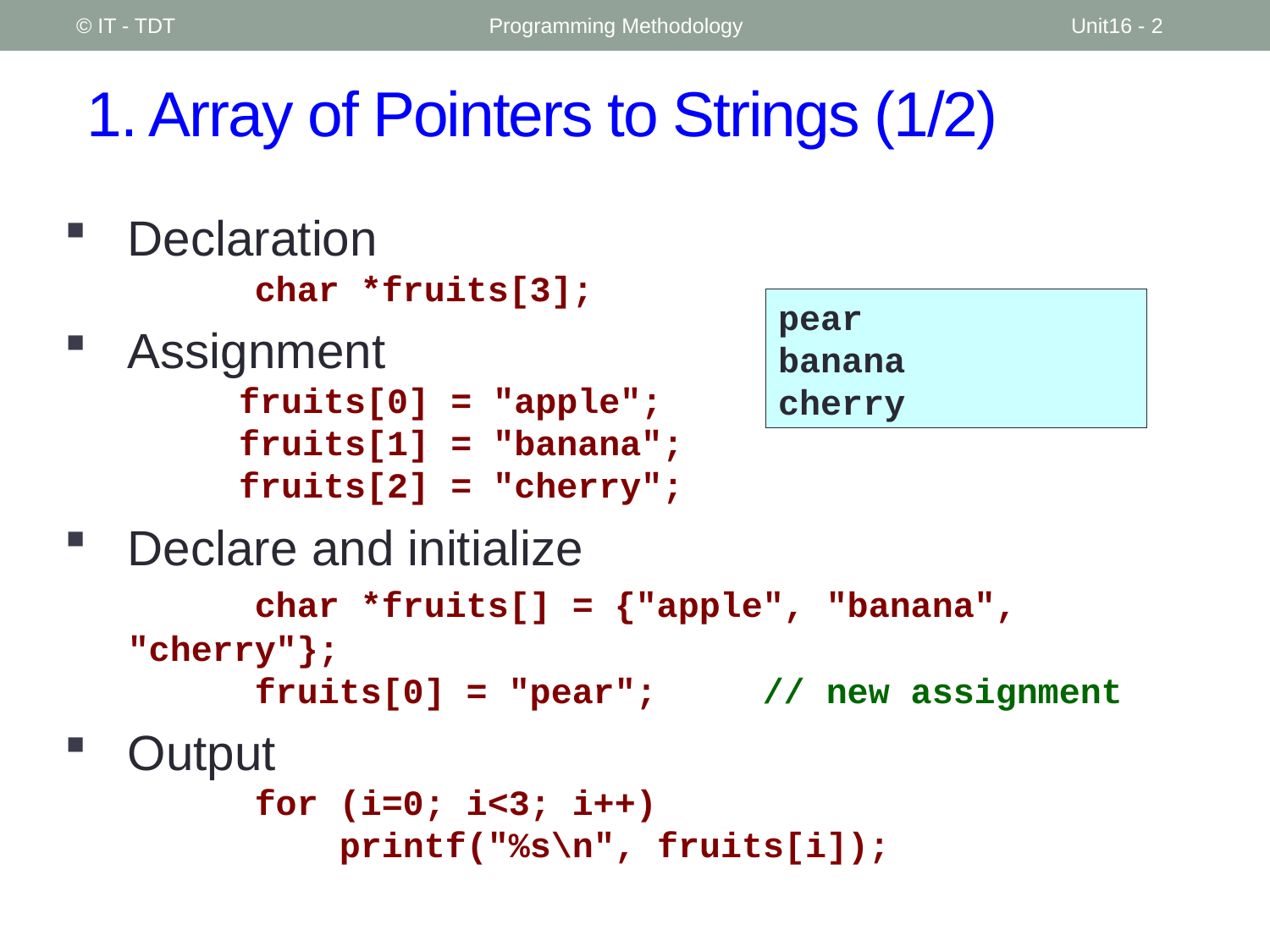

© IT - TDT
Programming Methodology
Unit16 - 2
# 1. Array of Pointers to Strings (1/2)
Declaration
	char *fruits[3];
Assignment
		fruits[0] = "apple";
		fruits[1] = "banana";
		fruits[2] = "cherry";
Declare and initialize
	char *fruits[] = {"apple", "banana", "cherry"};
	fruits[0] = "pear";	// new assignment
Output
	for (i=0; i<3; i++)
	    printf("%s\n", fruits[i]);
pear
banana
cherry